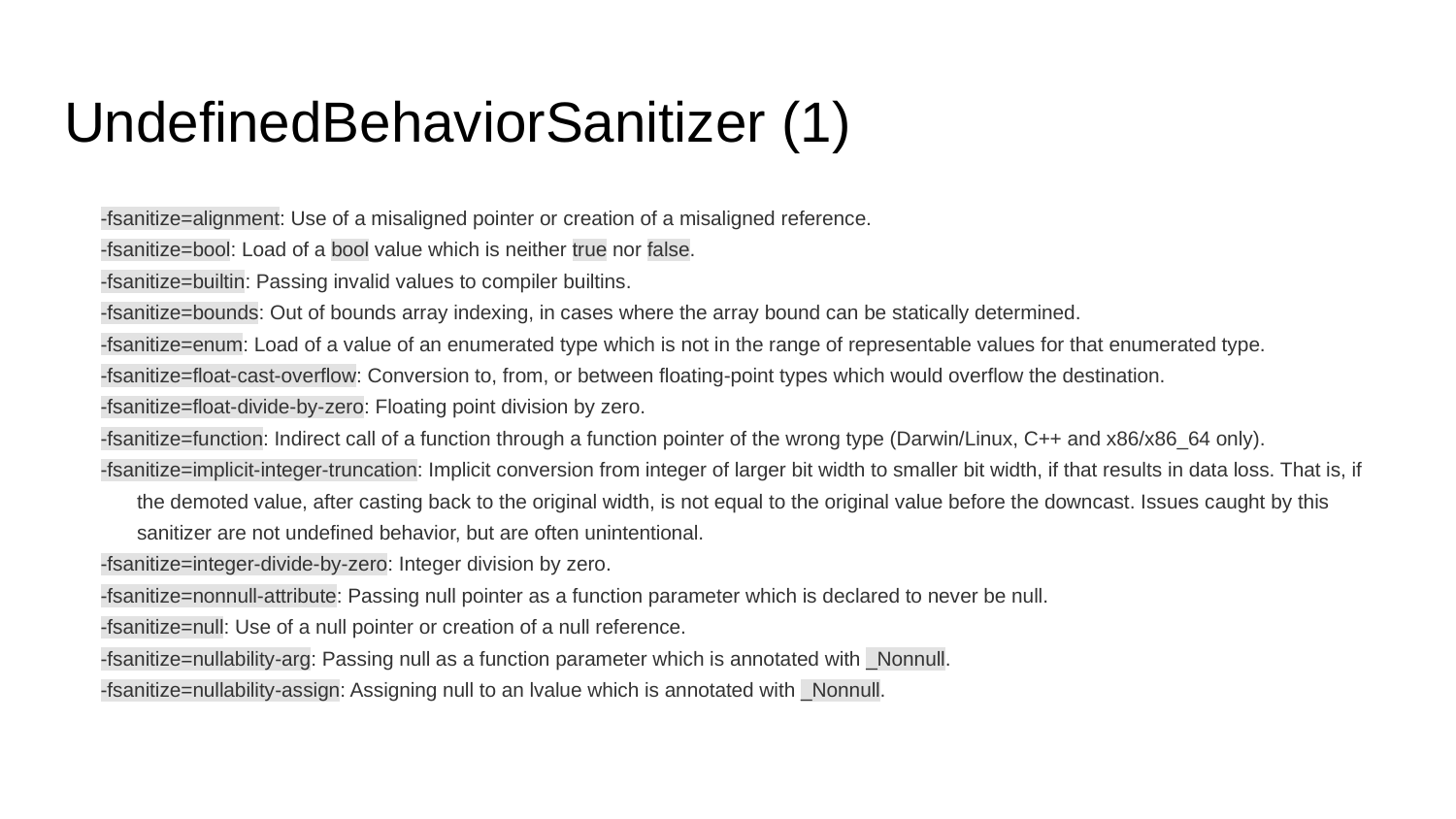

# UndefinedBehaviorSanitizer (1)
-fsanitize=alignment: Use of a misaligned pointer or creation of a misaligned reference.
-fsanitize=bool: Load of a bool value which is neither true nor false.
-fsanitize=builtin: Passing invalid values to compiler builtins.
-fsanitize=bounds: Out of bounds array indexing, in cases where the array bound can be statically determined.
-fsanitize=enum: Load of a value of an enumerated type which is not in the range of representable values for that enumerated type.
-fsanitize=float-cast-overflow: Conversion to, from, or between floating-point types which would overflow the destination.
-fsanitize=float-divide-by-zero: Floating point division by zero.
-fsanitize=function: Indirect call of a function through a function pointer of the wrong type (Darwin/Linux, C++ and x86/x86_64 only).
-fsanitize=implicit-integer-truncation: Implicit conversion from integer of larger bit width to smaller bit width, if that results in data loss. That is, if the demoted value, after casting back to the original width, is not equal to the original value before the downcast. Issues caught by this sanitizer are not undefined behavior, but are often unintentional.
-fsanitize=integer-divide-by-zero: Integer division by zero.
-fsanitize=nonnull-attribute: Passing null pointer as a function parameter which is declared to never be null.
-fsanitize=null: Use of a null pointer or creation of a null reference.
-fsanitize=nullability-arg: Passing null as a function parameter which is annotated with _Nonnull.
-fsanitize=nullability-assign: Assigning null to an lvalue which is annotated with _Nonnull.